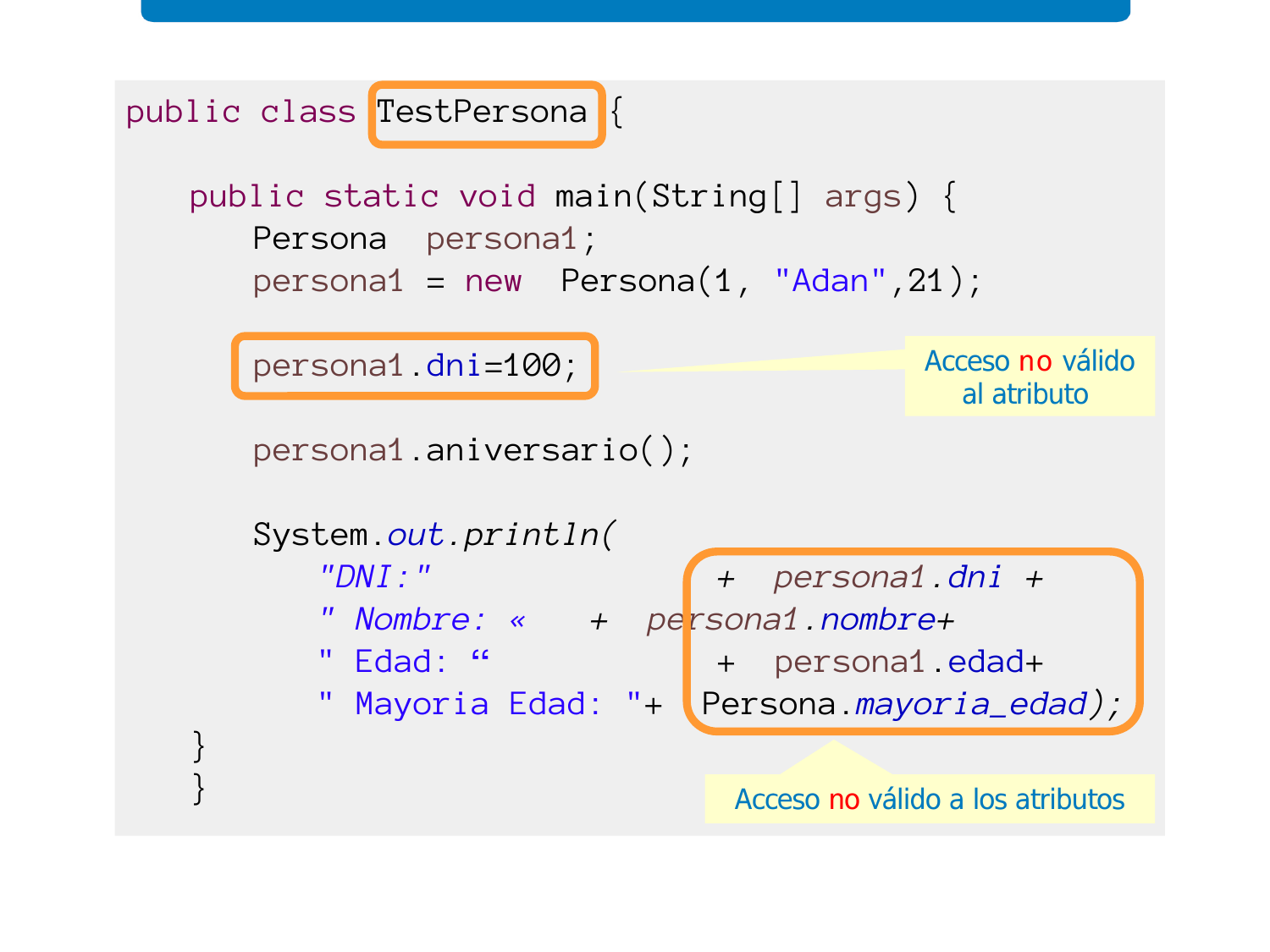

public class TestPersona {

public static void main(String[] args) {
Persona  persona1;
persona1 = new  Persona(1, "Adan",21);

persona1.dni=100;

persona1.aniversario();

System.out.println(
"DNI:" 		 +  persona1.dni +
" Nombre: «	 +  persona1.nombre+
" Edad: “		 +  persona1.edad+
" Mayoria Edad: "+  Persona.mayoria_edad);
}
}

Acceso no válido al atributo

Acceso no válido a los atributos